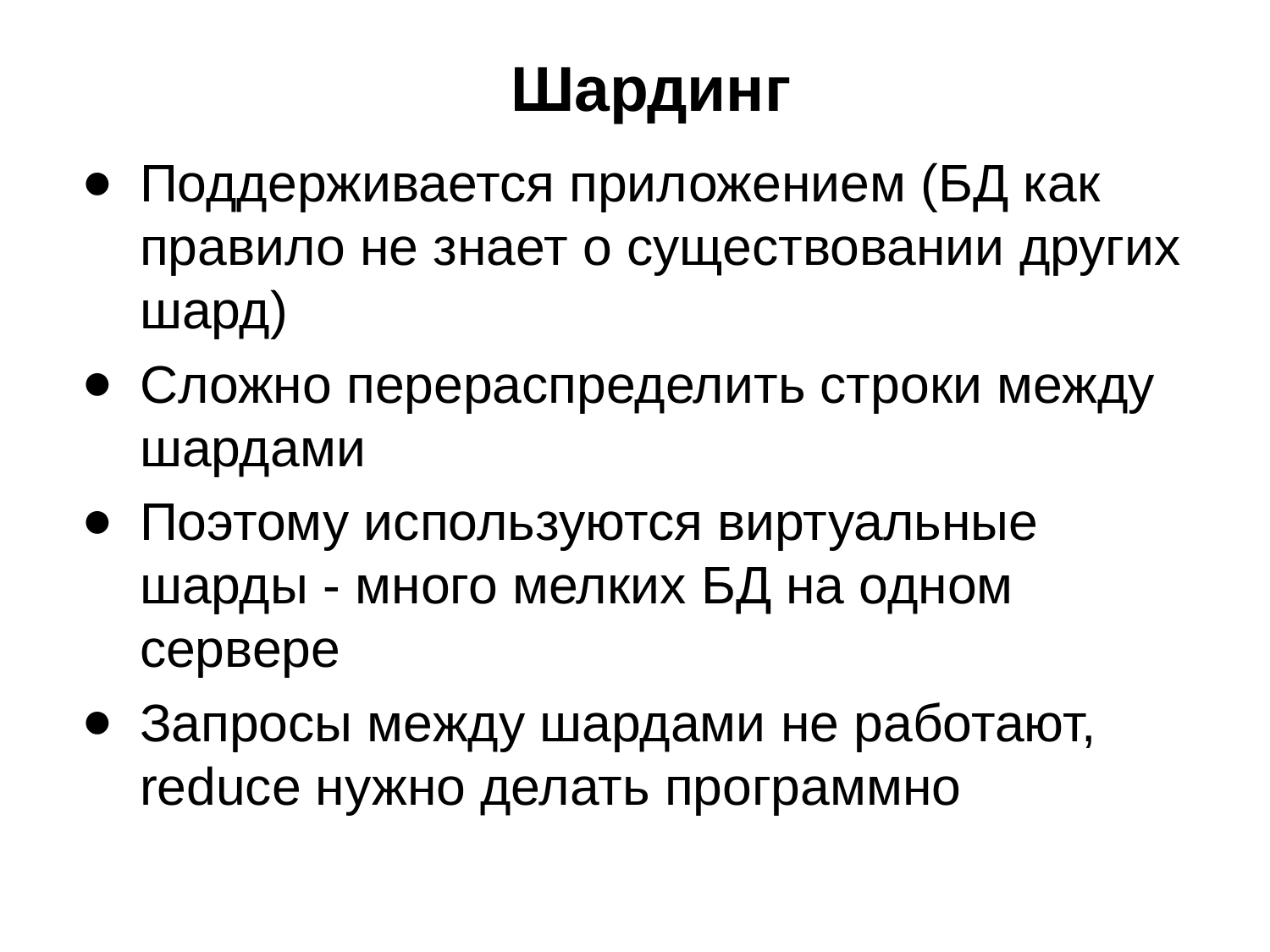

# Шардинг
Поддерживается приложением (БД как правило не знает о существовании других шард)
Сложно перераспределить строки между шардами
Поэтому используются виртуальные шарды - много мелких БД на одном сервере
Запросы между шардами не работают, reduce нужно делать программно